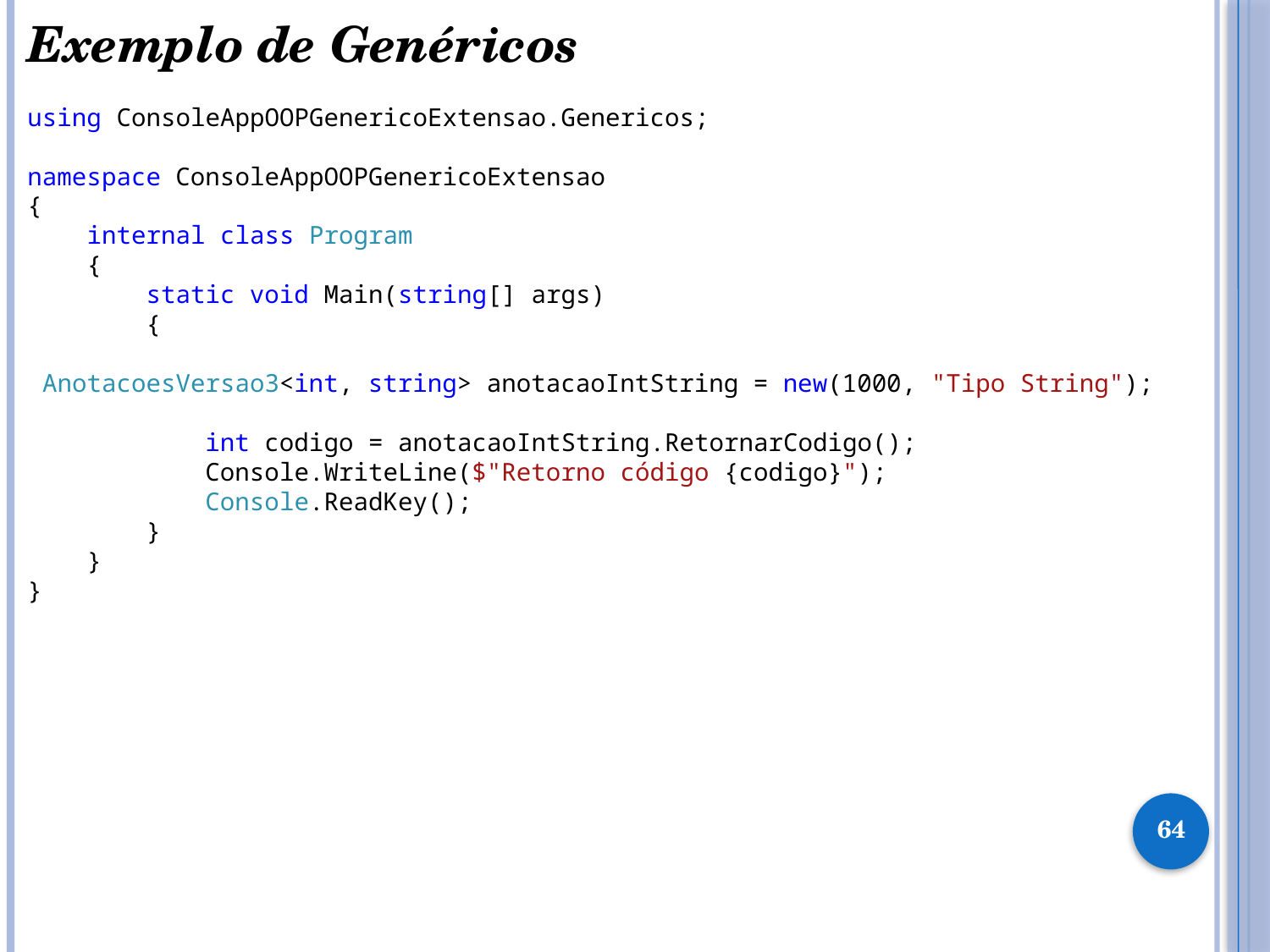

Exemplo de Genéricos
using ConsoleAppOOPGenericoExtensao.Genericos;

namespace ConsoleAppOOPGenericoExtensao
{
    internal class Program
    {
        static void Main(string[] args)
        {

 AnotacoesVersao3<int, string> anotacaoIntString = new(1000, "Tipo String");

            int codigo = anotacaoIntString.RetornarCodigo();
            Console.WriteLine($"Retorno código {codigo}");
            Console.ReadKey();
        }
    }
}
64